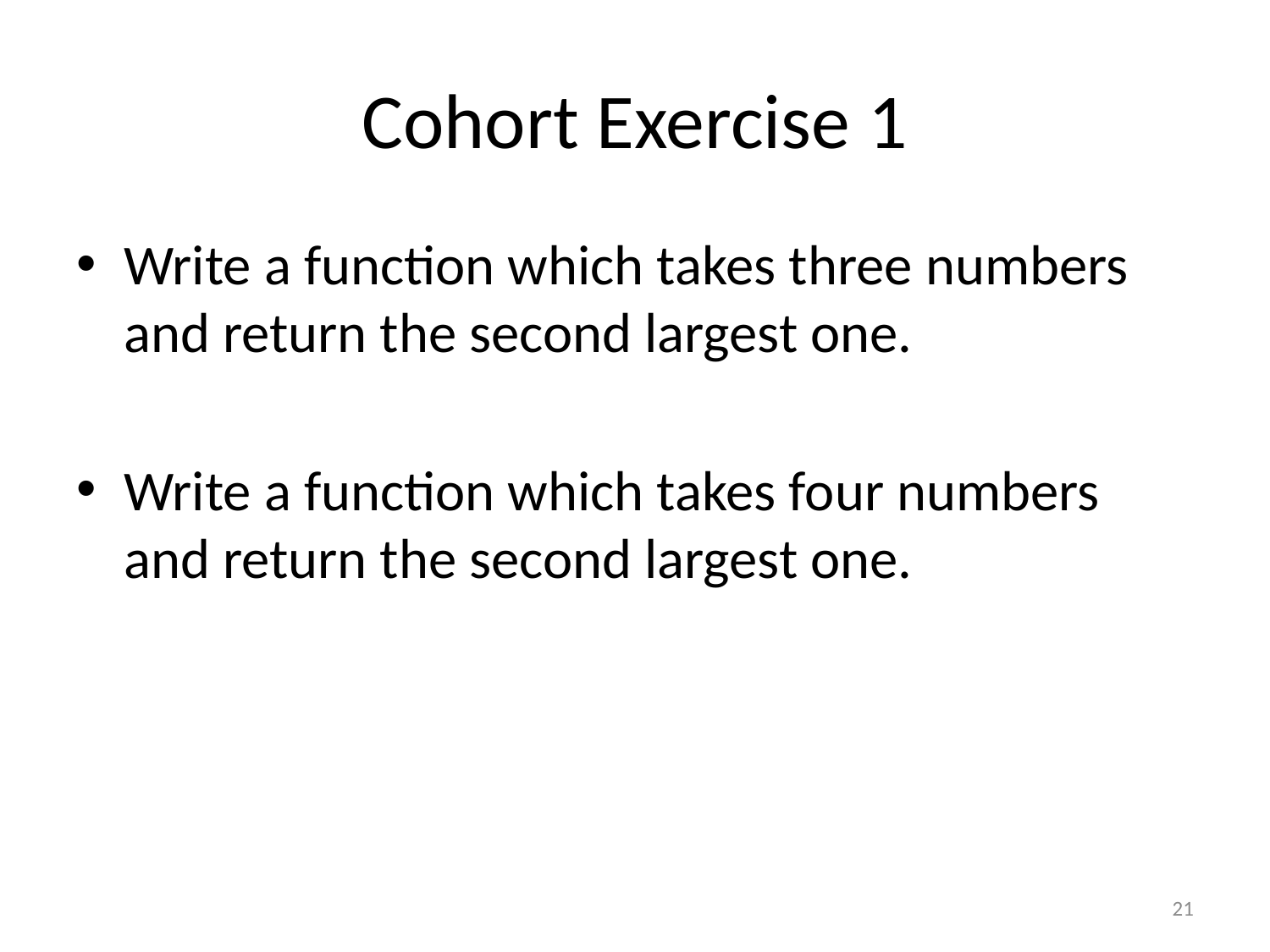

# Cohort Exercise 1
Write a function which takes three numbers and return the second largest one.

Write a function which takes four numbers and return the second largest one.

21